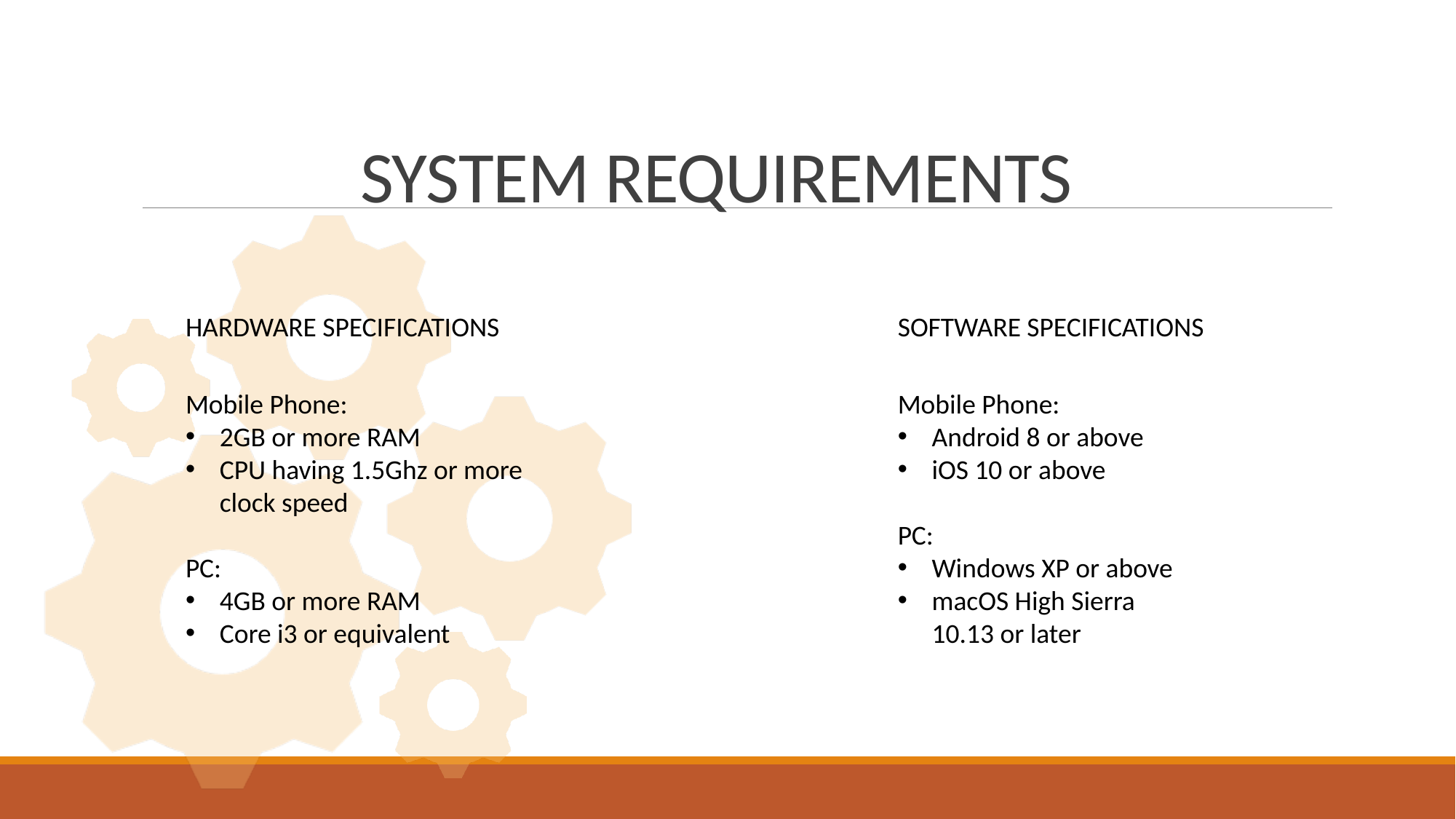

# SYSTEM REQUIREMENTS
HARDWARE SPECIFICATIONS
SOFTWARE SPECIFICATIONS
Mobile Phone:
2GB or more RAM
CPU having 1.5Ghz or more clock speed

PC:
4GB or more RAM
Core i3 or equivalent
Mobile Phone:
Android 8 or above
iOS 10 or above

PC:
Windows XP or above
macOS High Sierra 10.13 or later